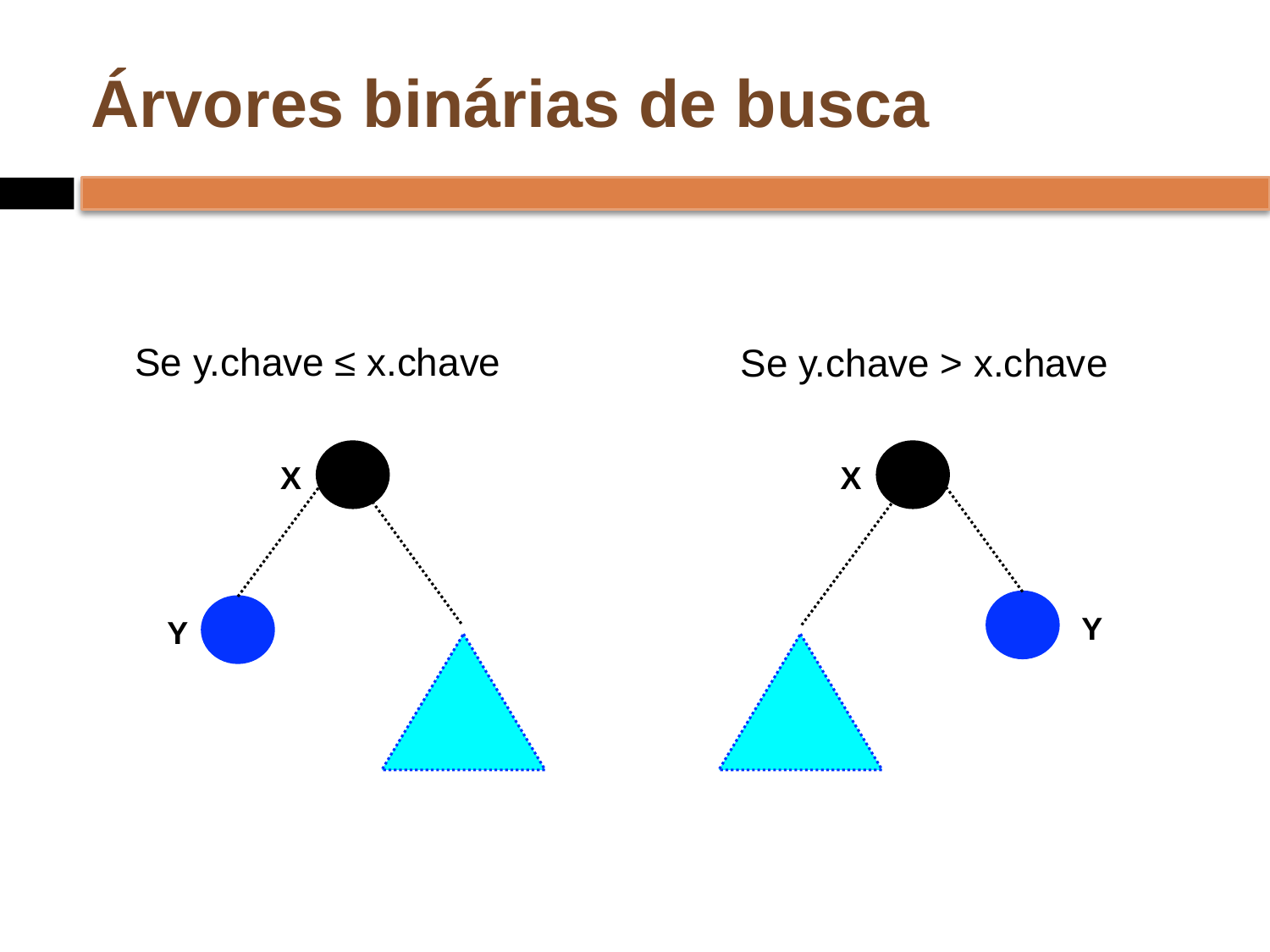

# Árvores binárias de busca
Se y.chave ≤ x.chave
Se y.chave > x.chave

X
X

Y
Y

59